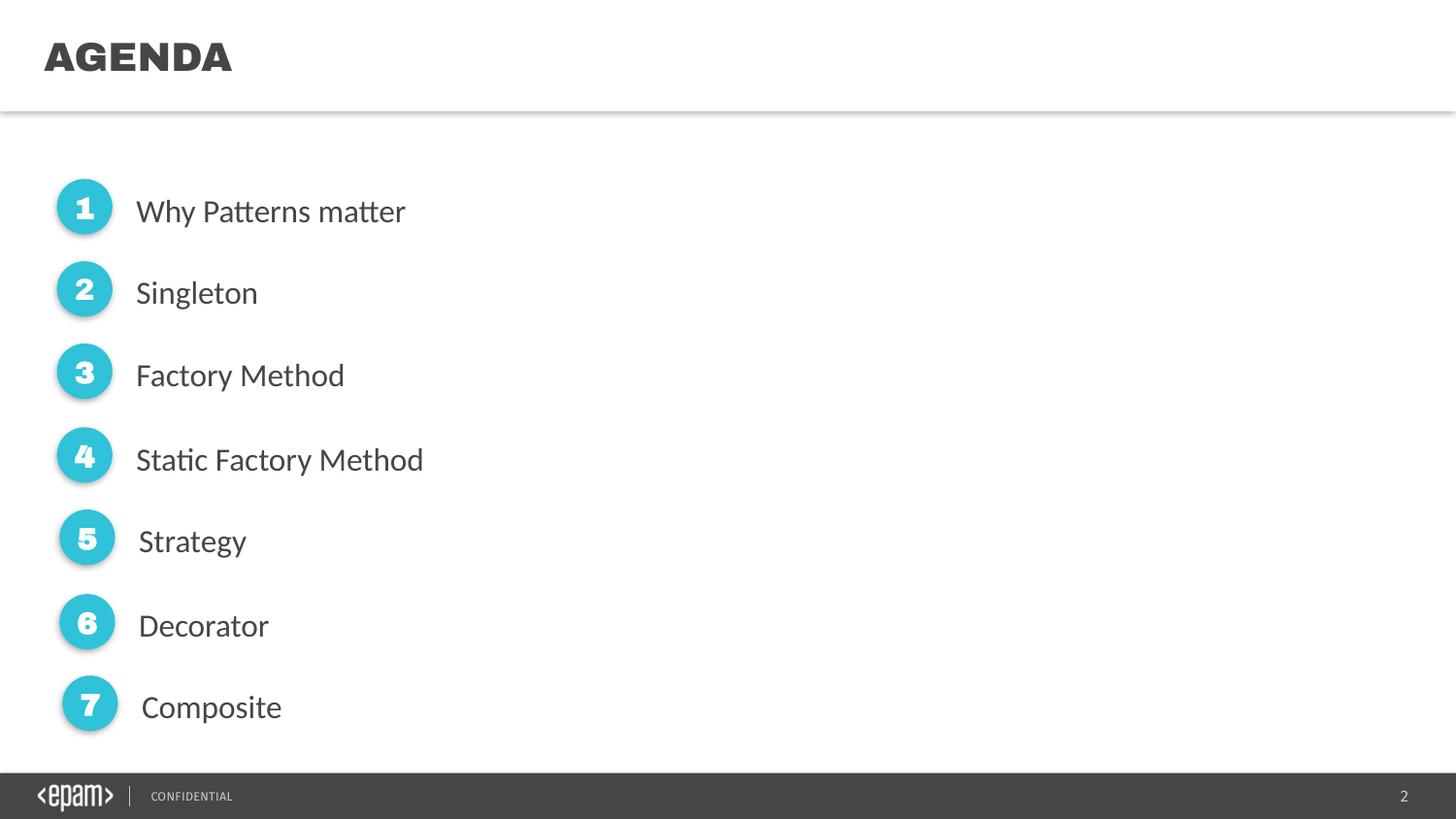

AGENDA

1
Why Patterns matter

2
Singleton

3
Factory Method

4
Static Factory Method

5
Strategy

6
Decorator

7
Composite